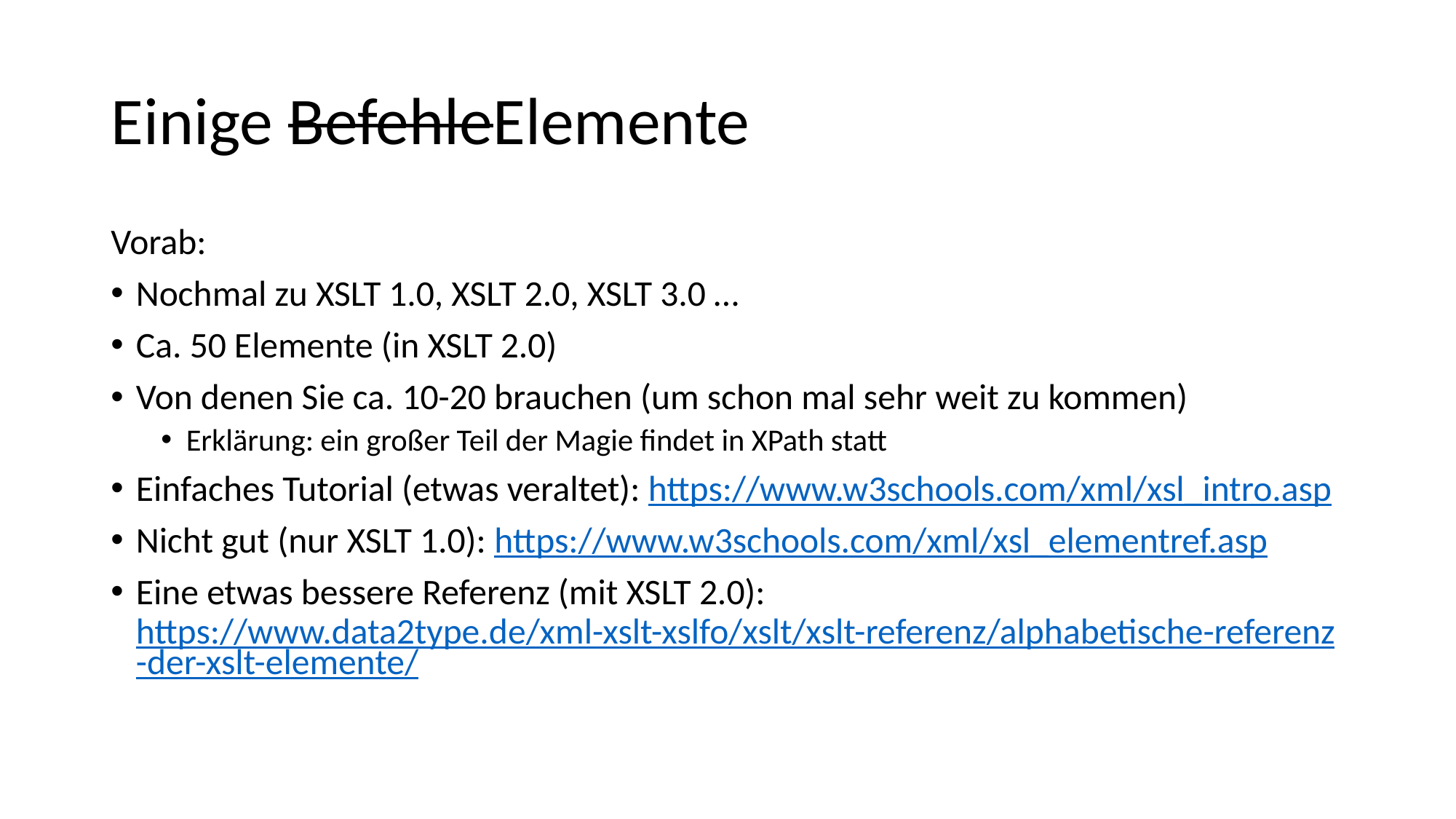

# Einige BefehleElemente
Vorab:
Nochmal zu XSLT 1.0, XSLT 2.0, XSLT 3.0 …
Ca. 50 Elemente (in XSLT 2.0)
Von denen Sie ca. 10-20 brauchen (um schon mal sehr weit zu kommen)
Erklärung: ein großer Teil der Magie findet in XPath statt
Einfaches Tutorial (etwas veraltet): https://www.w3schools.com/xml/xsl_intro.asp
Nicht gut (nur XSLT 1.0): https://www.w3schools.com/xml/xsl_elementref.asp
Eine etwas bessere Referenz (mit XSLT 2.0): https://www.data2type.de/xml-xslt-xslfo/xslt/xslt-referenz/alphabetische-referenz-der-xslt-elemente/